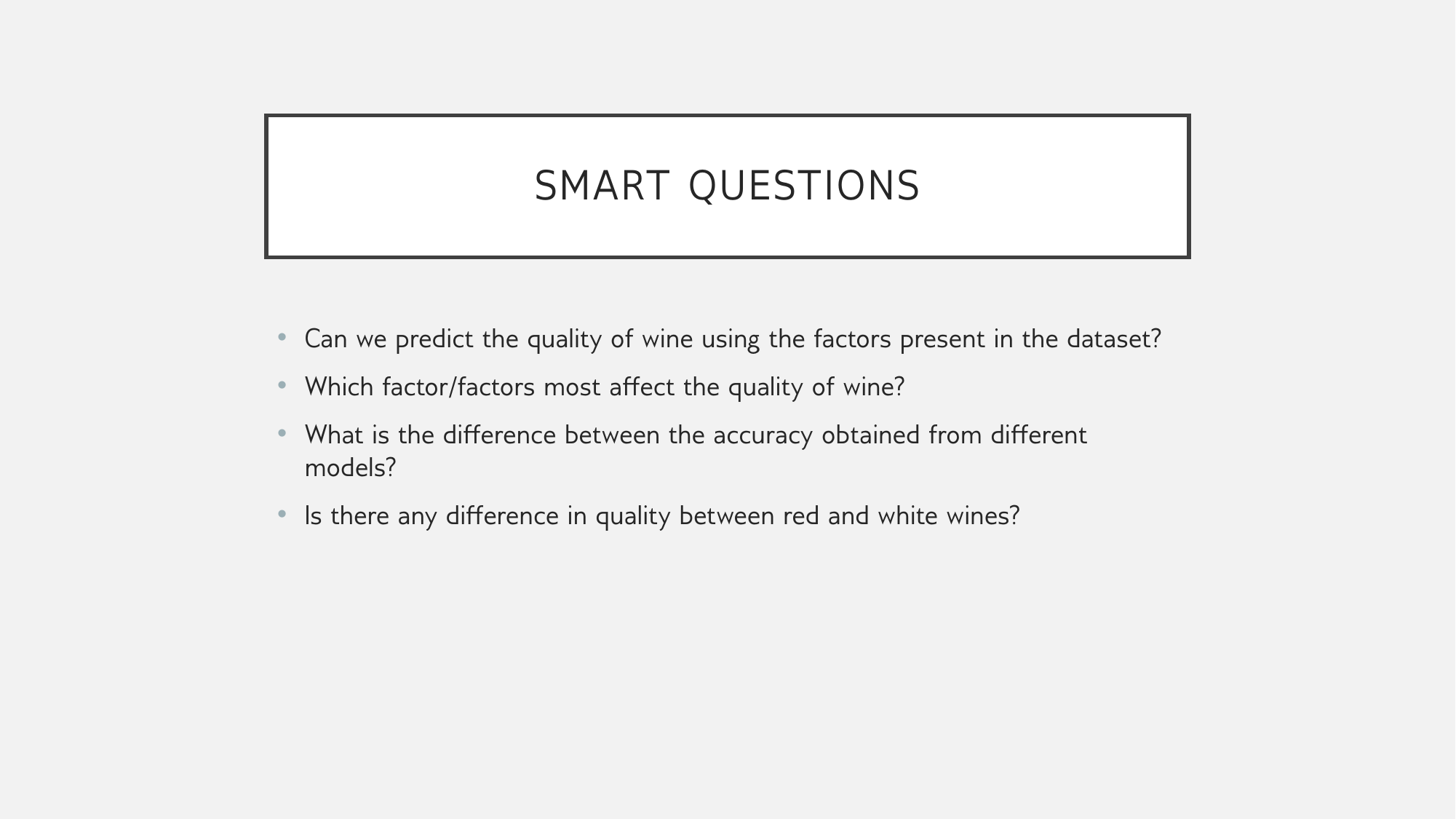

# Smart questions
Can we predict the quality of wine using the factors present in the dataset?
Which factor/factors most affect the quality of wine?
What is the difference between the accuracy obtained from different models?
Is there any difference in quality between red and white wines?